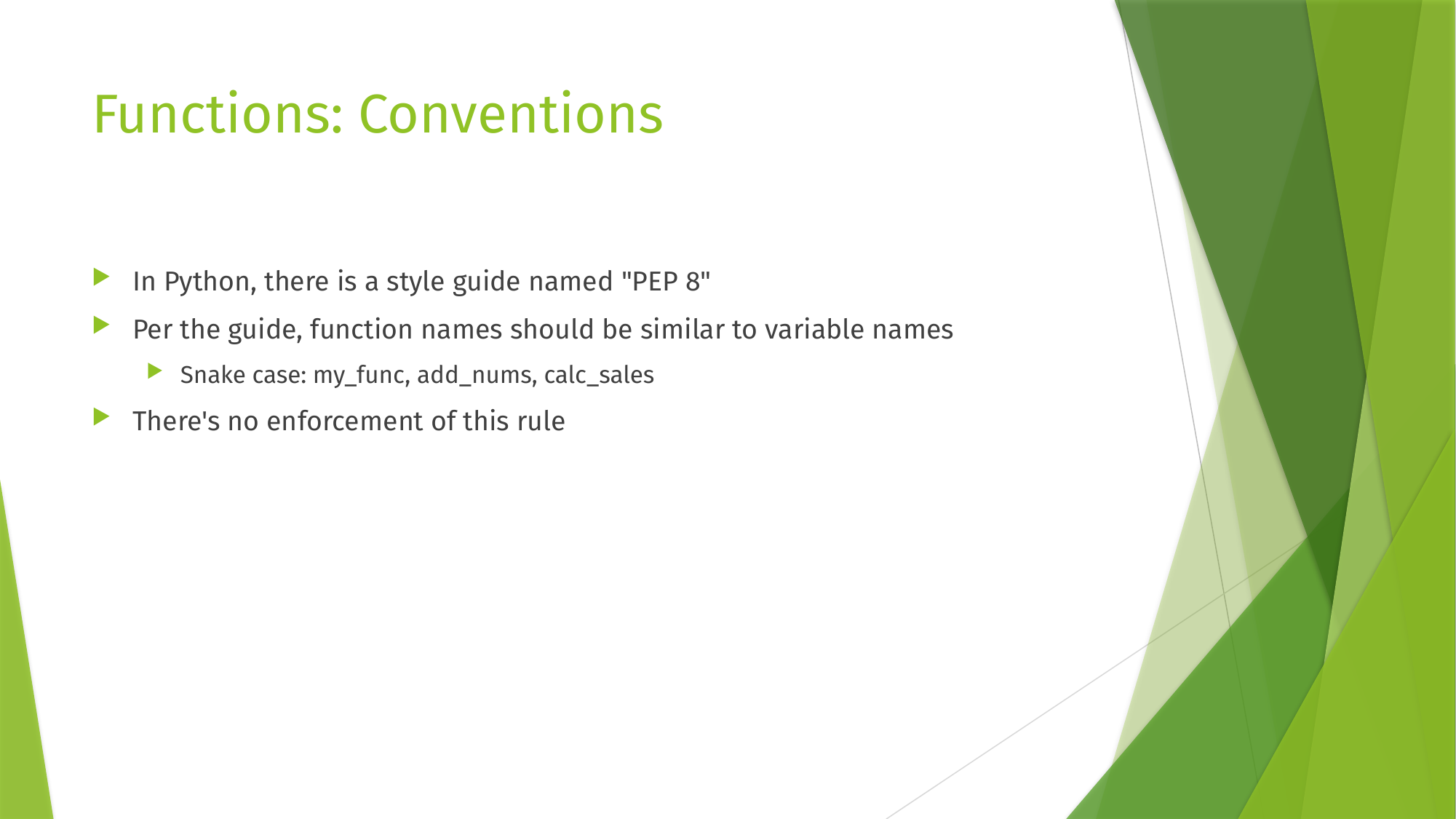

# Functions: Conventions
In Python, there is a style guide named "PEP 8"
Per the guide, function names should be similar to variable names
Snake case: my_func, add_nums, calc_sales
There's no enforcement of this rule